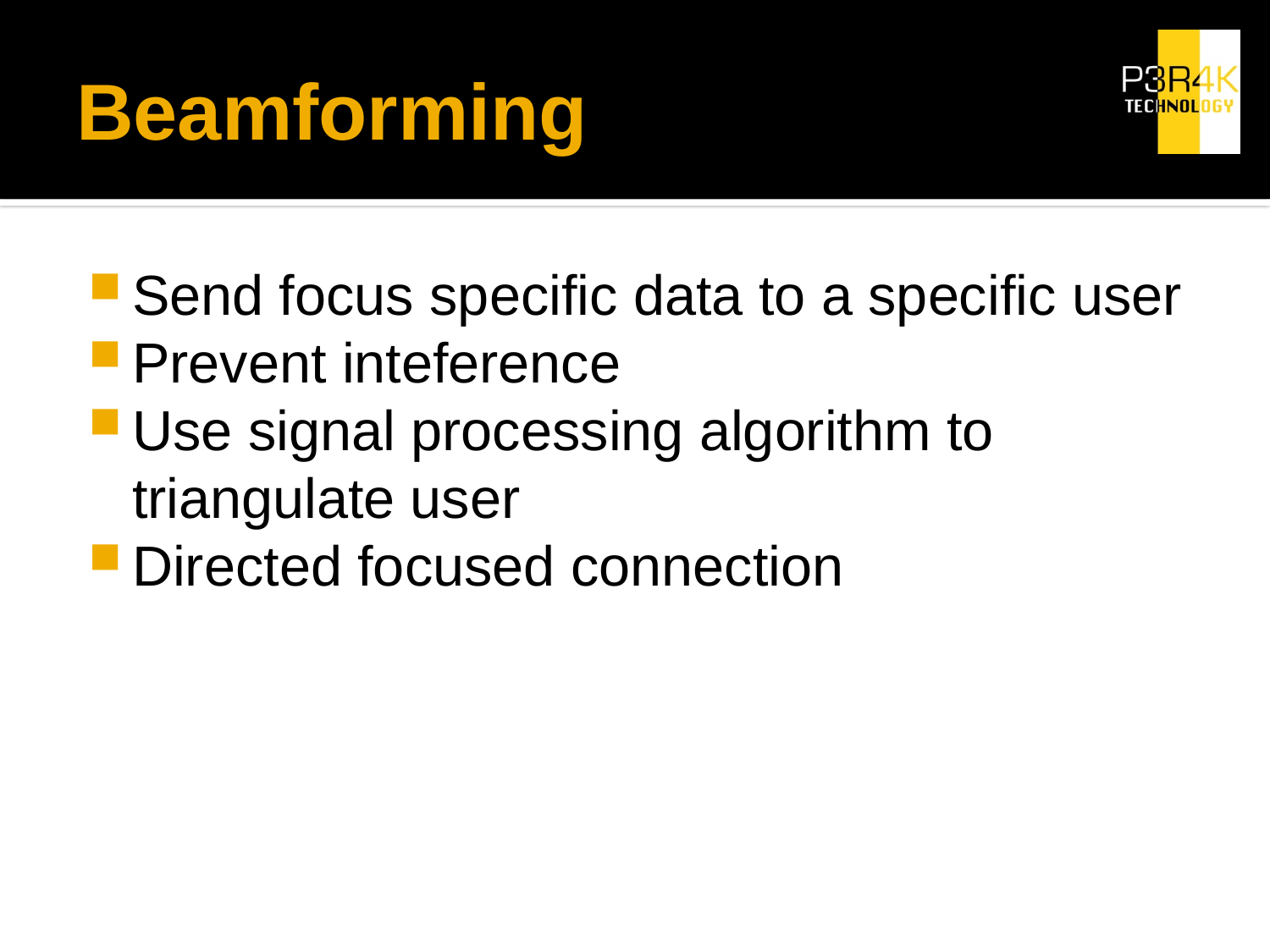

# Beamforming
Send focus specific data to a specific user
Prevent inteference
Use signal processing algorithm to triangulate user
Directed focused connection